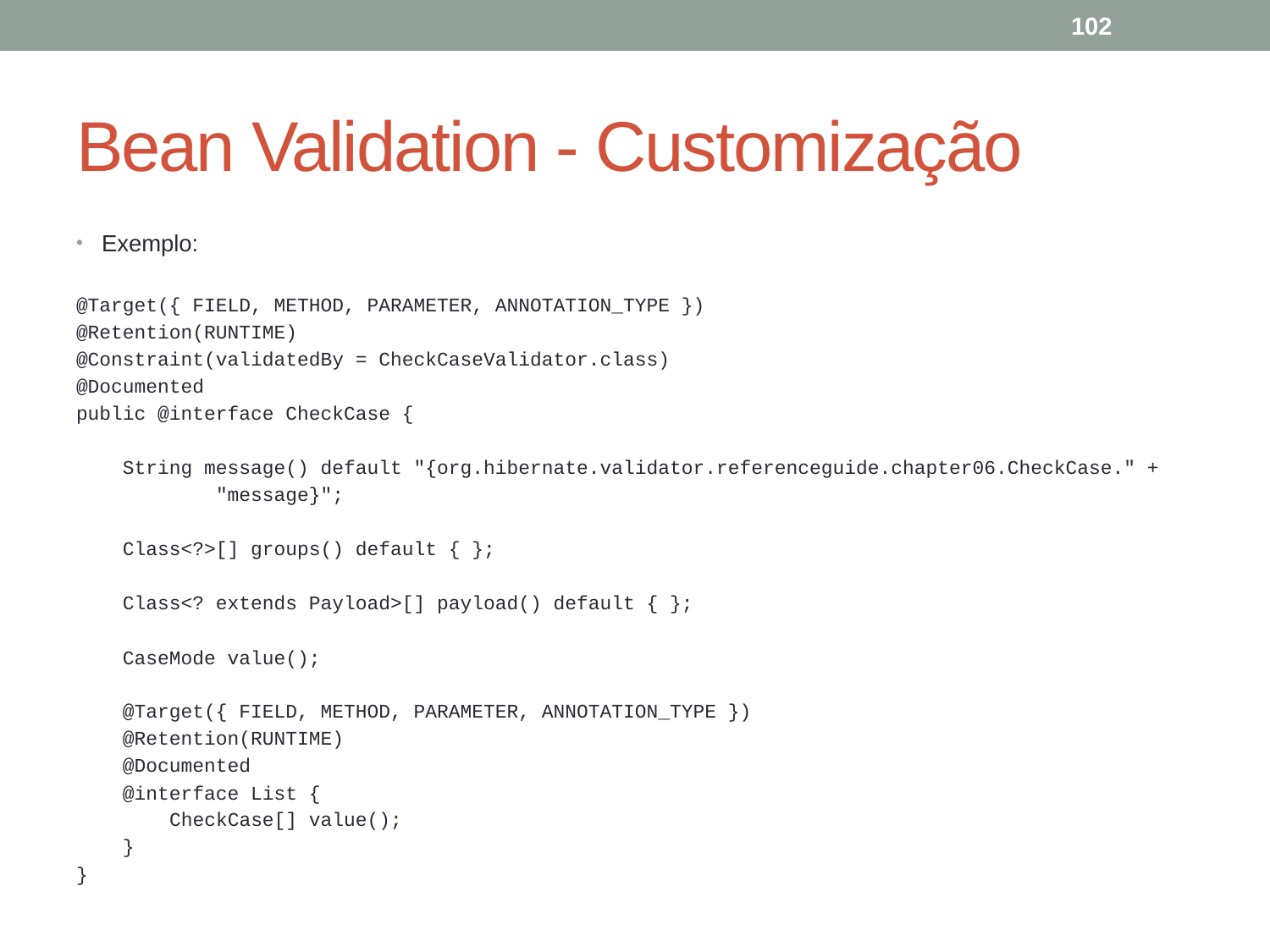

102
# Bean Validation - Customização
Exemplo:

@Target({ FIELD, METHOD, PARAMETER, ANNOTATION_TYPE })
@Retention(RUNTIME)
@Constraint(validatedBy = CheckCaseValidator.class)
@Documented
public @interface CheckCase {

    String message() default "{org.hibernate.validator.referenceguide.chapter06.CheckCase." +
            "message}";

    Class<?>[] groups() default { };

    Class<? extends Payload>[] payload() default { };

    CaseMode value();

    @Target({ FIELD, METHOD, PARAMETER, ANNOTATION_TYPE })
    @Retention(RUNTIME)
    @Documented
    @interface List {
        CheckCase[] value();
    }
}